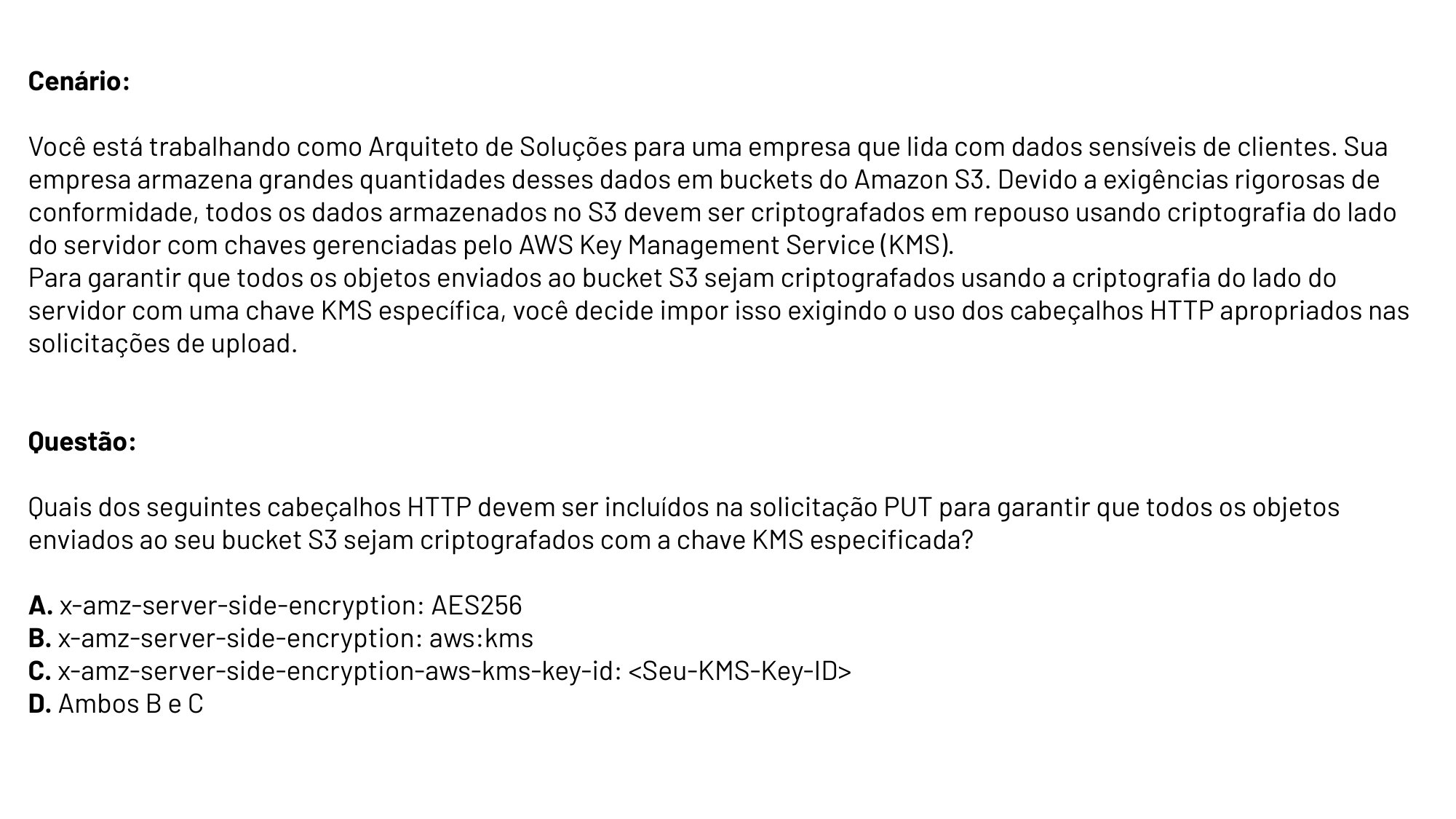

Cenário:

Você está trabalhando como Arquiteto de Soluções para uma empresa que lida com dados sensíveis de clientes. Sua empresa armazena grandes quantidades desses dados em buckets do Amazon S3. Devido a exigências rigorosas de conformidade, todos os dados armazenados no S3 devem ser criptografados em repouso usando criptografia do lado do servidor com chaves gerenciadas pelo AWS Key Management Service (KMS).
Para garantir que todos os objetos enviados ao bucket S3 sejam criptografados usando a criptografia do lado do servidor com uma chave KMS específica, você decide impor isso exigindo o uso dos cabeçalhos HTTP apropriados nas solicitações de upload.

Questão:

Quais dos seguintes cabeçalhos HTTP devem ser incluídos na solicitação PUT para garantir que todos os objetos enviados ao seu bucket S3 sejam criptografados com a chave KMS especificada?

A. x-amz-server-side-encryption: AES256
B. x-amz-server-side-encryption: aws:kms
C. x-amz-server-side-encryption-aws-kms-key-id: <Seu-KMS-Key-ID>
D. Ambos B e C